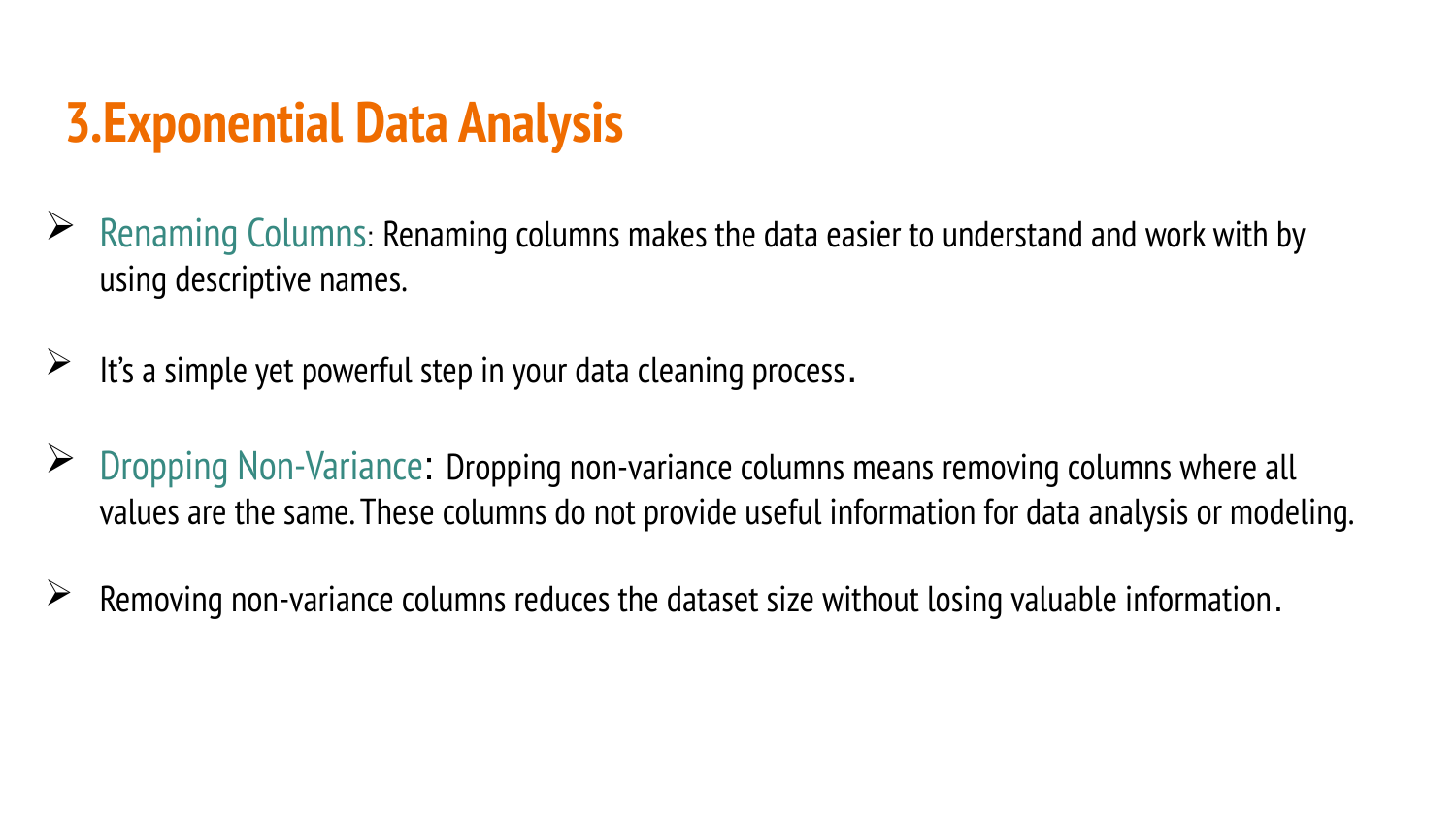

# 3.Exponential Data Analysis
Renaming Columns: Renaming columns makes the data easier to understand and work with by using descriptive names.

It’s a simple yet powerful step in your data cleaning process.

Dropping Non-Variance: Dropping non-variance columns means removing columns where all values are the same. These columns do not provide useful information for data analysis or modeling.

Removing non-variance columns reduces the dataset size without losing valuable information.